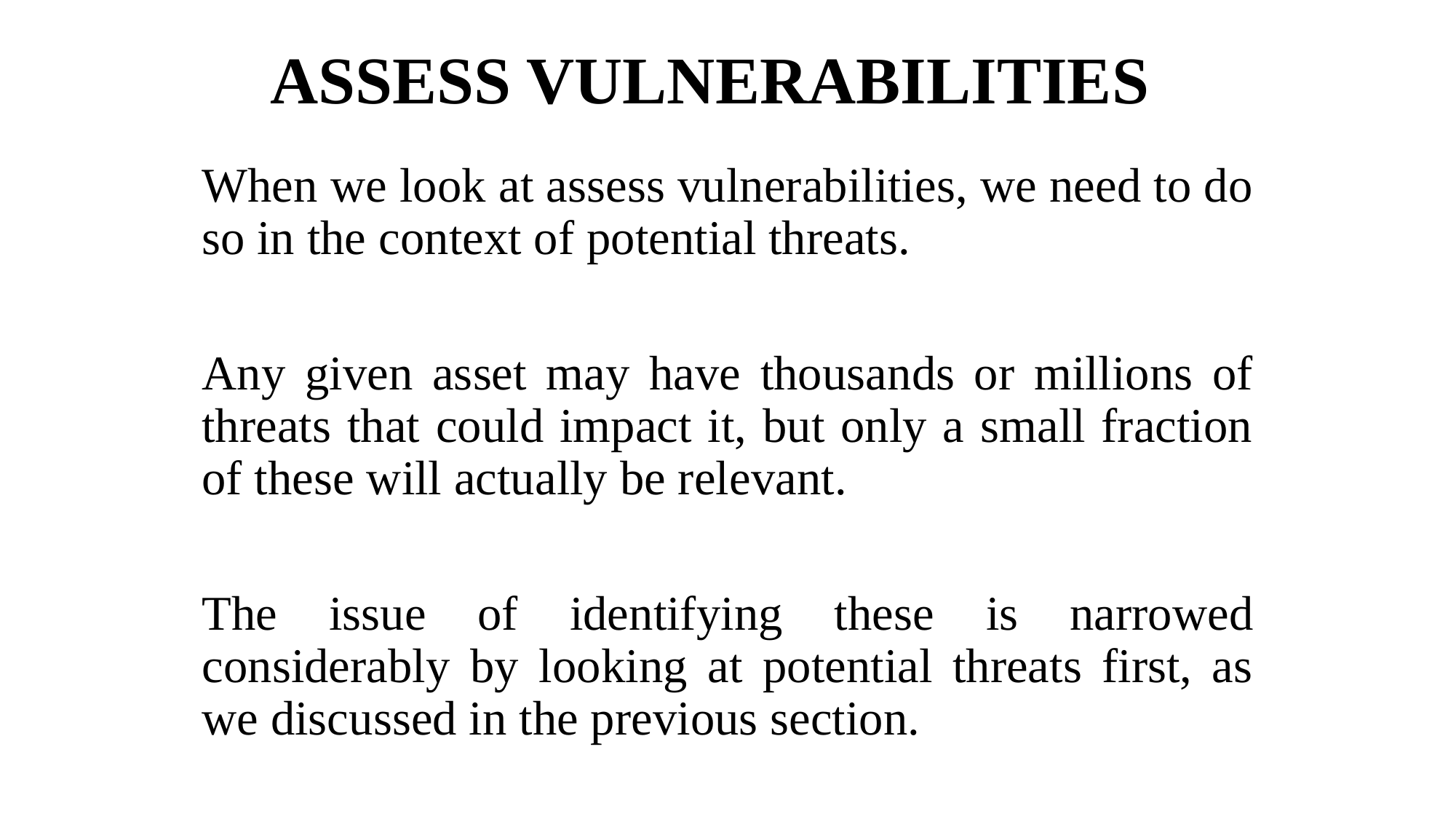

# ASSESS VULNERABILITIES
When we look at assess vulnerabilities, we need to do so in the context of potential threats.

Any given asset may have thousands or millions of threats that could impact it, but only a small fraction of these will actually be relevant.

The issue of identifying these is narrowed considerably by looking at potential threats first, as we discussed in the previous section.